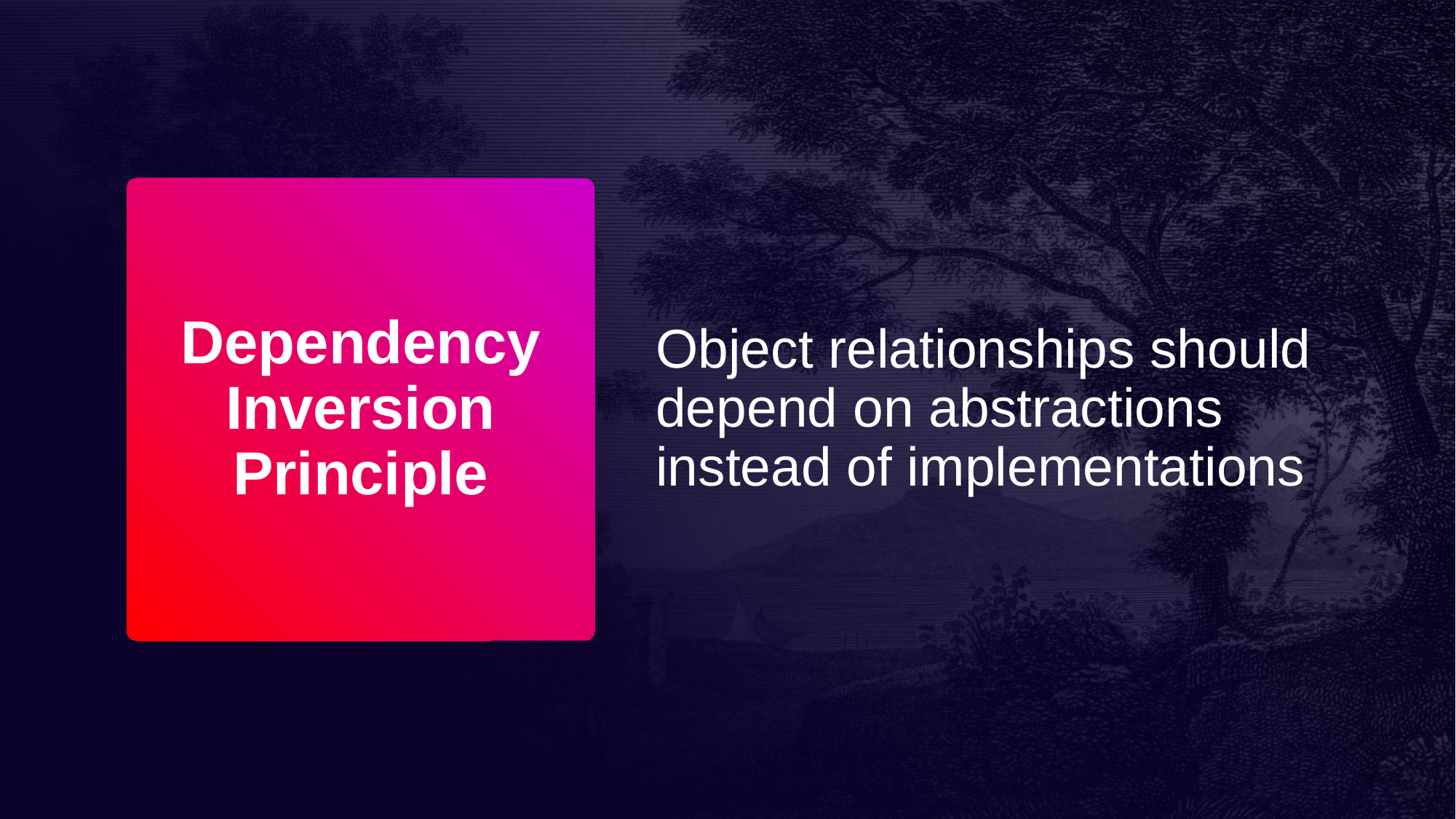

Object relationships should depend on abstractions instead of implementations
# Dependency Inversion Principle